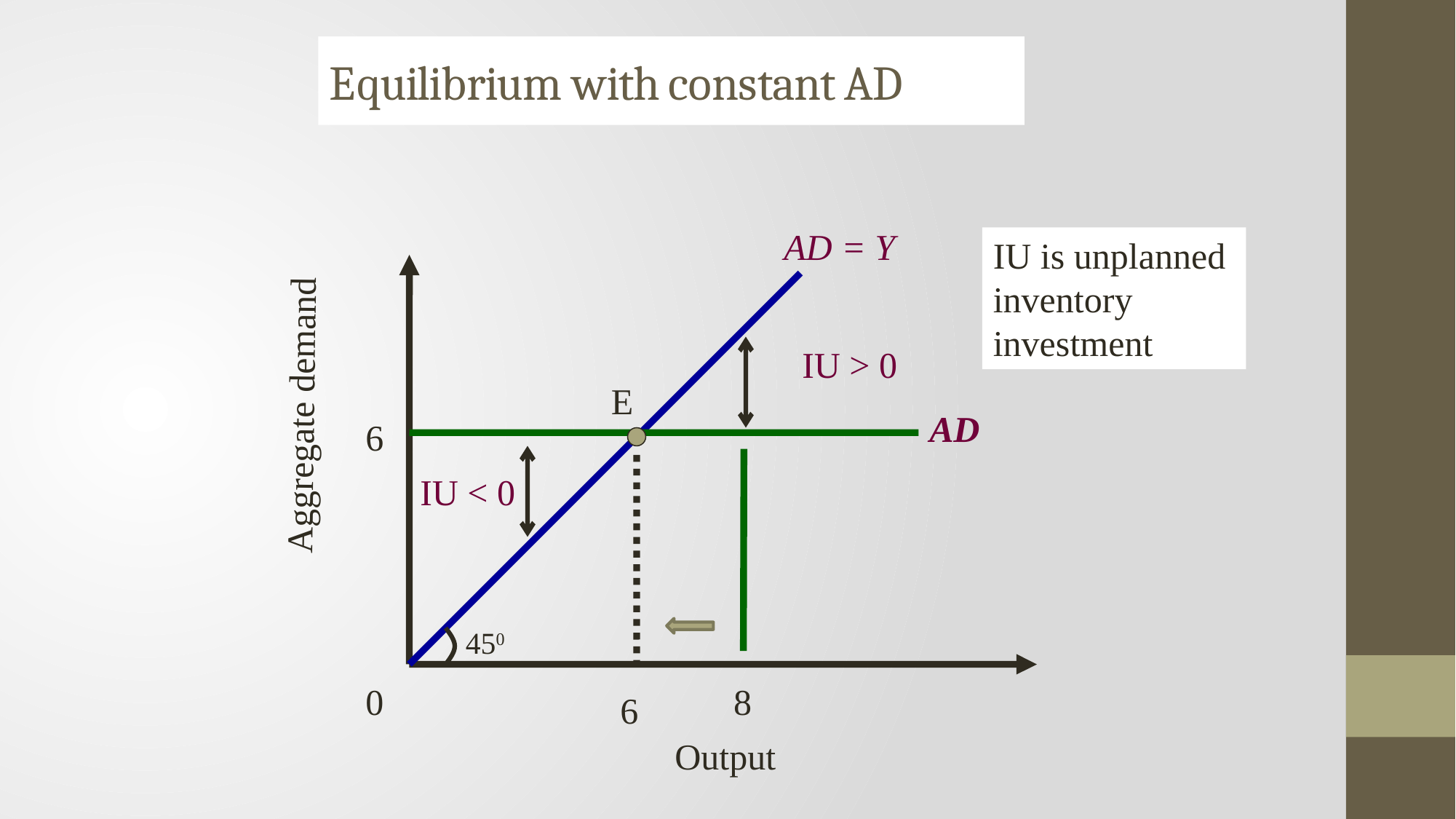

# Equilibrium with constant AD
AD = Y
IU is unplanned inventory investment

IU > 0
Aggregate demand
E
AD
6

IU < 0

450

0
8
6
Output